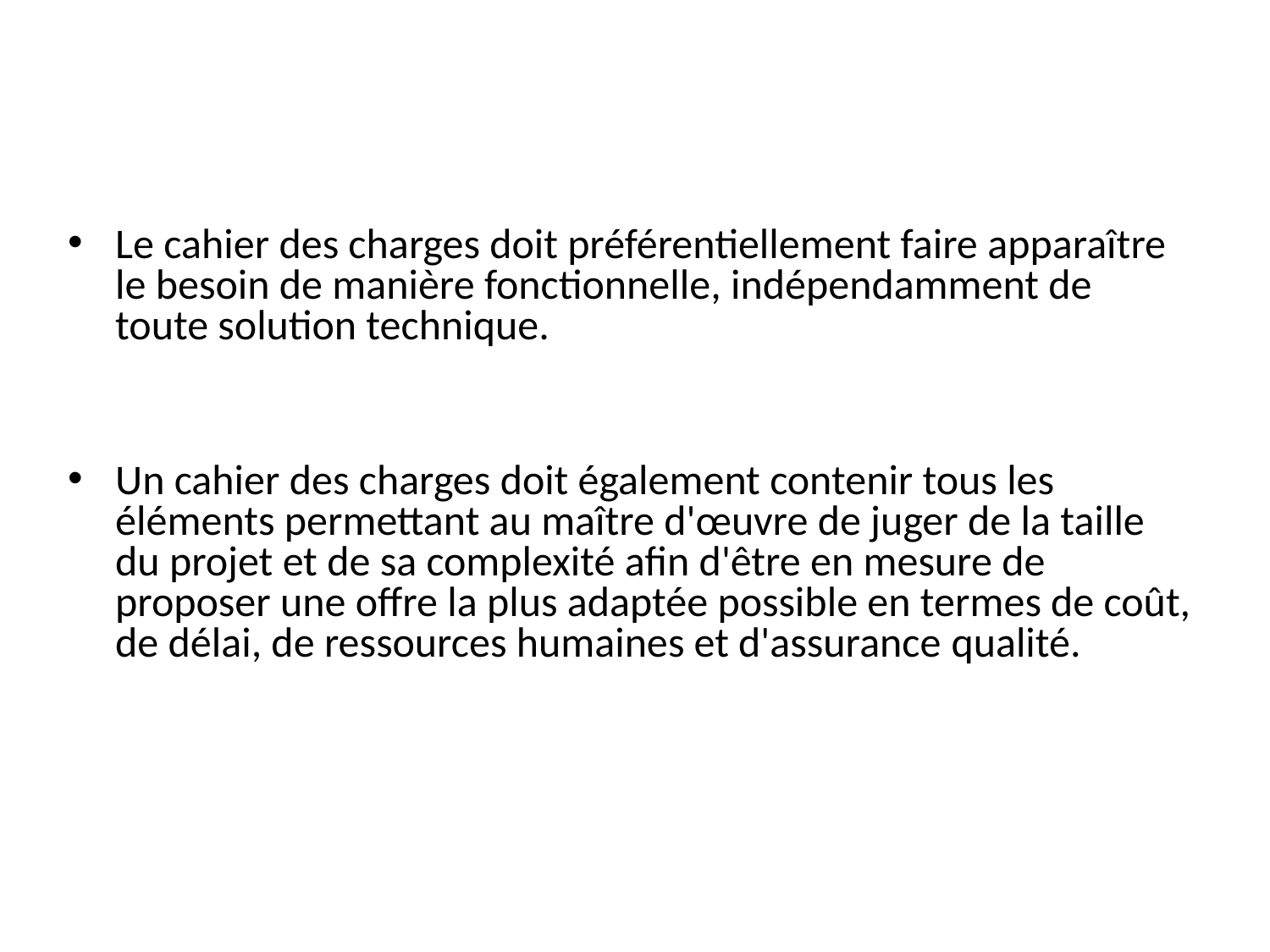

Le cahier des charges doit préférentiellement faire apparaître le besoin de manière fonctionnelle, indépendamment de toute solution technique.

Un cahier des charges doit également contenir tous les éléments permettant au maître d'œuvre de juger de la taille du projet et de sa complexité afin d'être en mesure de proposer une offre la plus adaptée possible en termes de coût, de délai, de ressources humaines et d'assurance qualité.